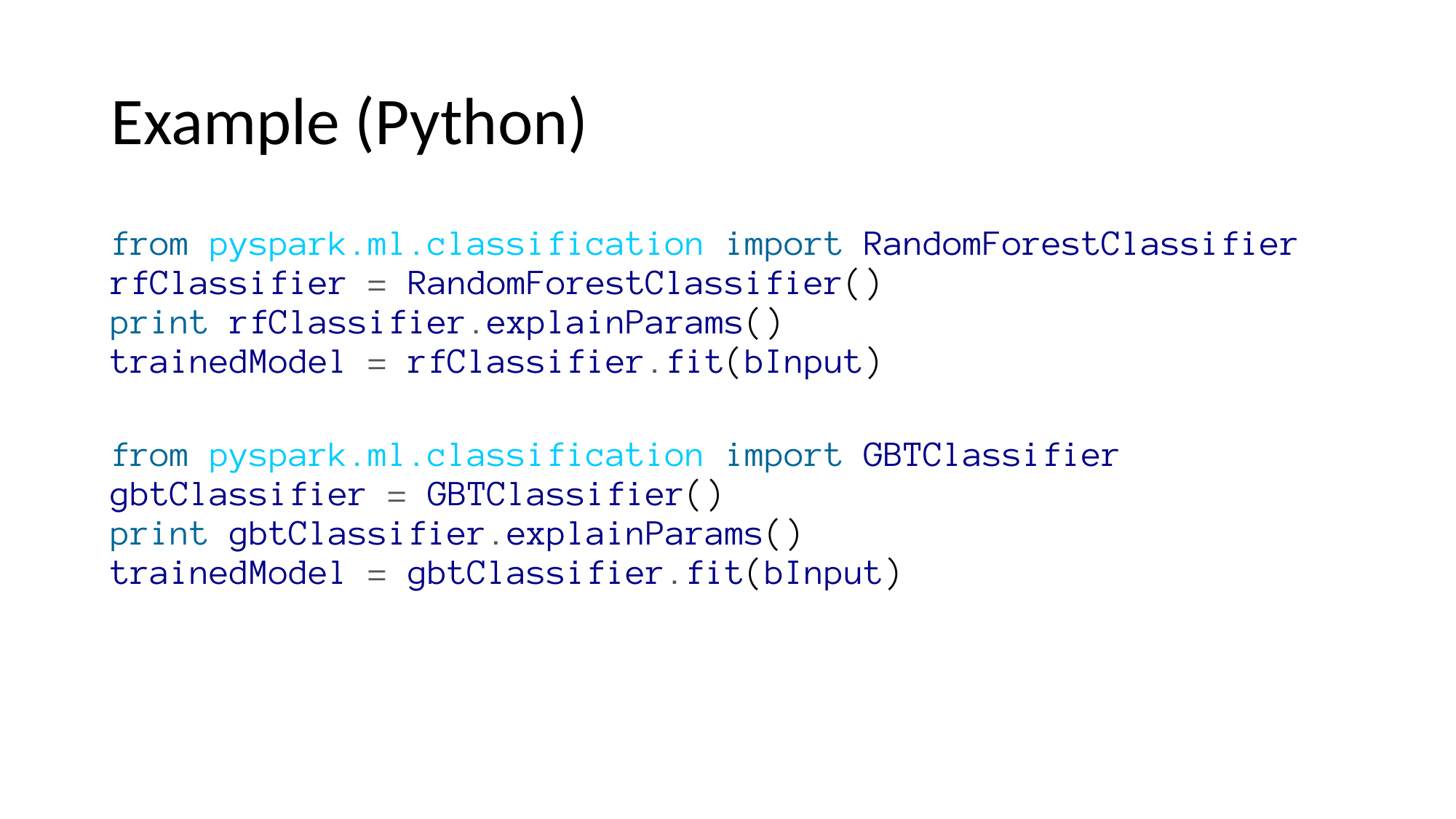

# Example (Python)
from pyspark.ml.classification import RandomForestClassifier
rfClassifier = RandomForestClassifier()
print rfClassifier.explainParams()
trainedModel = rfClassifier.fit(bInput)
from pyspark.ml.classification import GBTClassifier
gbtClassifier = GBTClassifier()
print gbtClassifier.explainParams()
trainedModel = gbtClassifier.fit(bInput)